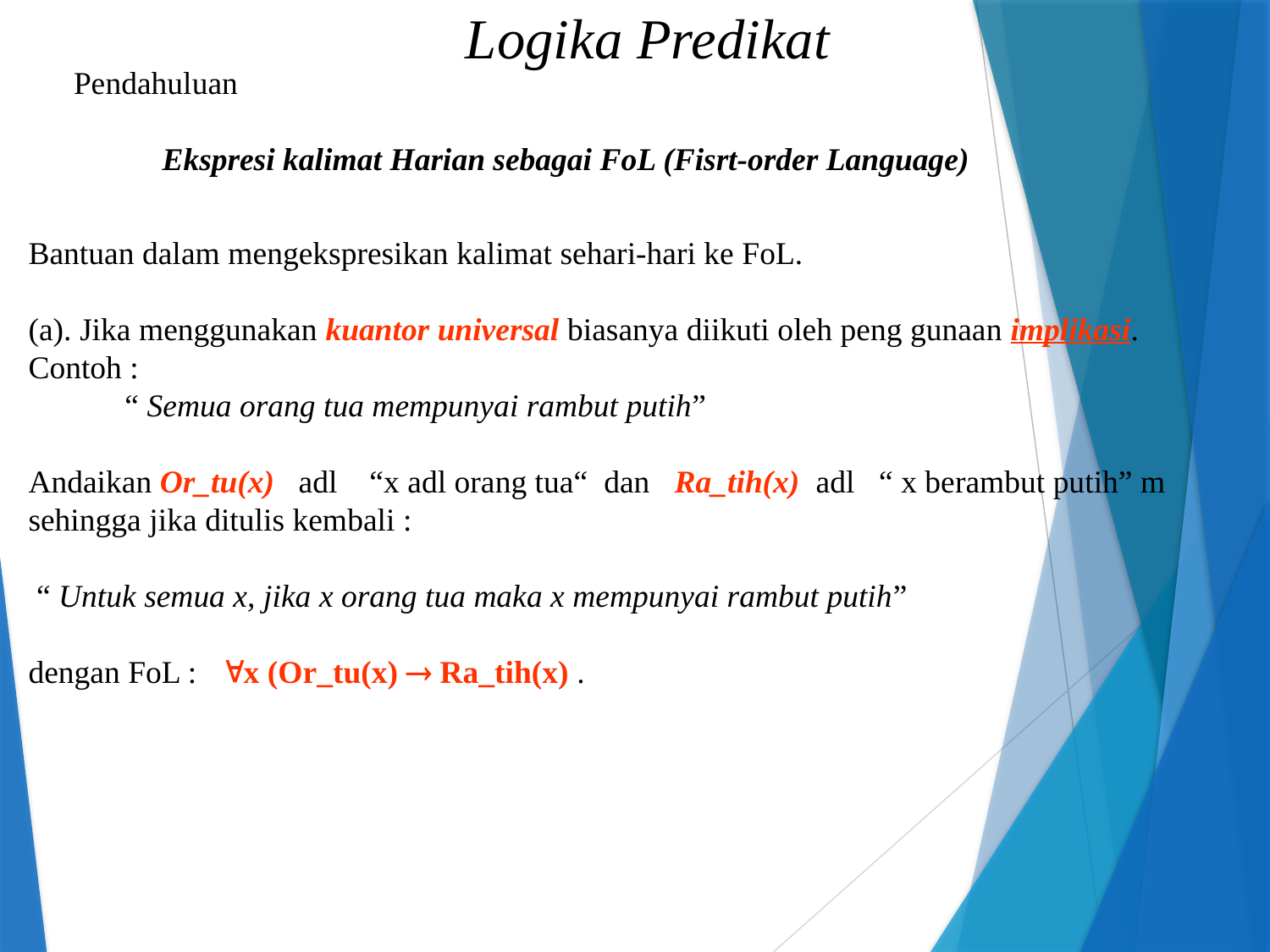

Logika Predikat
Pendahuluan
Ekspresi kalimat Harian sebagai FoL (Fisrt-order Language)
Bantuan dalam mengekspresikan kalimat sehari-hari ke FoL.

(a). Jika menggunakan kuantor universal biasanya diikuti oleh peng gunaan implikasi.
Contoh :
            “ Semua orang tua mempunyai rambut putih”

Andaikan Or_tu(x)   adl    “x adl orang tua“  dan   Ra_tih(x)  adl   “ x berambut putih” m sehingga jika ditulis kembali :

 “ Untuk semua x, jika x orang tua maka x mempunyai rambut putih”

dengan FoL :   ∀x (Or_tu(x) → Ra_tih(x) .